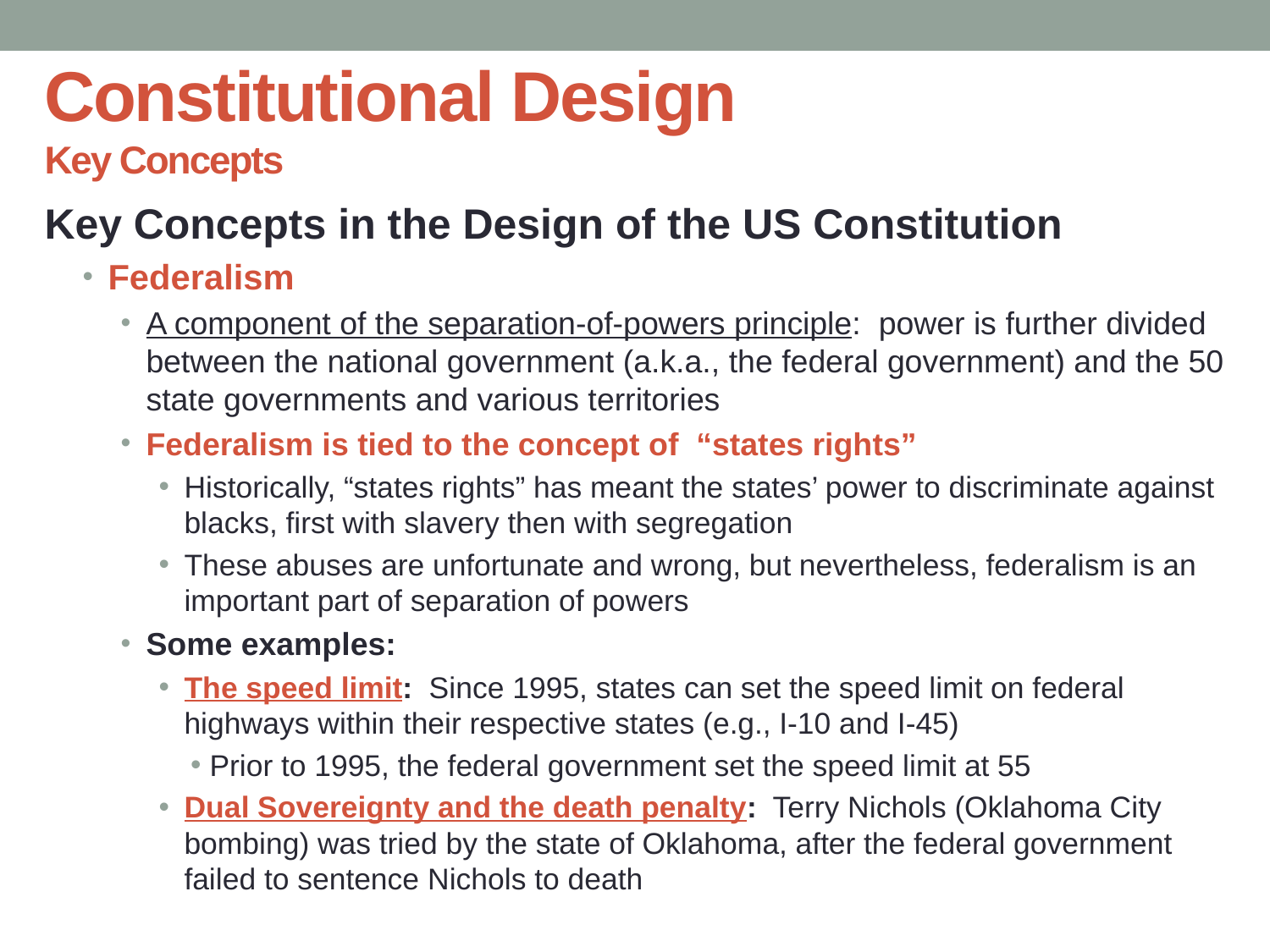

# Constitutional Design Key Concepts
Key Concepts in the Design of the US Constitution
Federalism
A component of the separation-of-powers principle:  power is further divided between the national government (a.k.a., the federal government) and the 50 state governments and various territories
Federalism is tied to the concept of  “states rights”
Historically, “states rights” has meant the states’ power to discriminate against blacks, first with slavery then with segregation
These abuses are unfortunate and wrong, but nevertheless, federalism is an important part of separation of powers
Some examples:
The speed limit:  Since 1995, states can set the speed limit on federal highways within their respective states (e.g., I-10 and I-45)
Prior to 1995, the federal government set the speed limit at 55
Dual Sovereignty and the death penalty:  Terry Nichols (Oklahoma City bombing) was tried by the state of Oklahoma, after the federal government failed to sentence Nichols to death